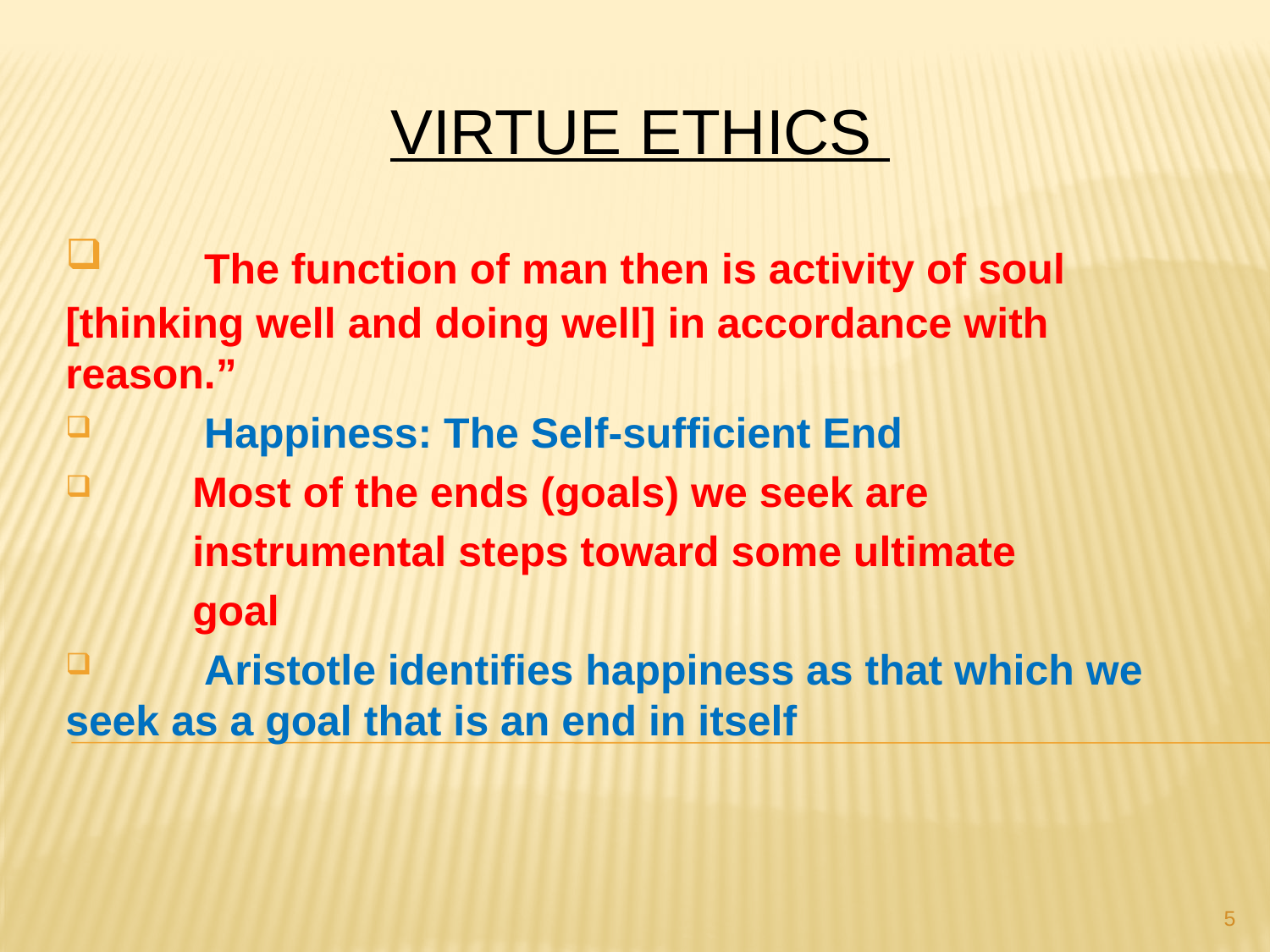

# VIRTUE ETHICS
 	 The function of man then is activity of soul 	[thinking well and doing well] in accordance with 	reason.”
	 Happiness: The Self-sufficient End
	Most of the ends (goals) we seek are
	instrumental steps toward some ultimate
	goal
	 Aristotle identifies happiness as that which we 	seek as a goal that is an end in itself

5